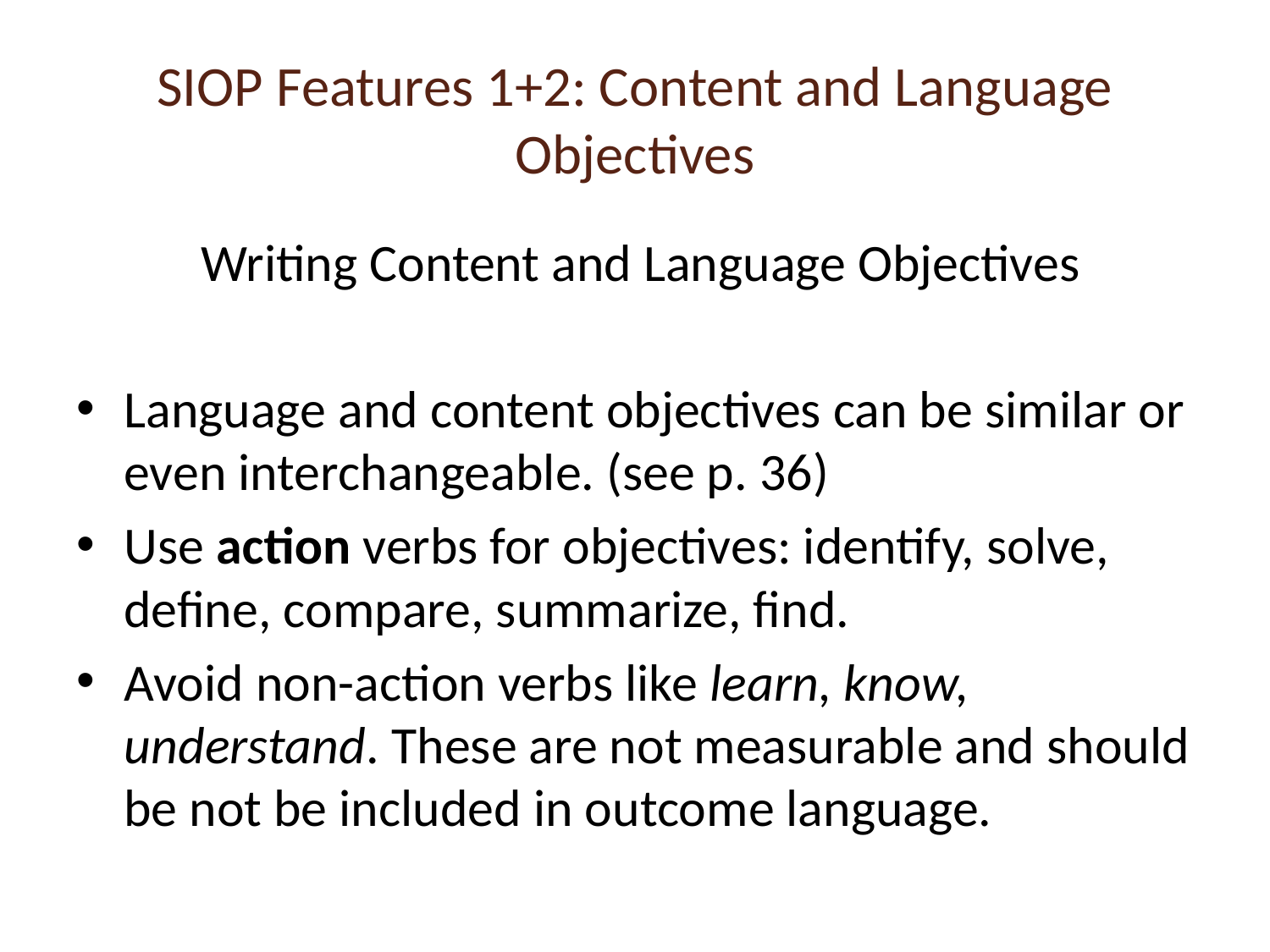

# SIOP Features 1+2: Content and Language Objectives
Writing Content and Language Objectives

Language and content objectives can be similar or even interchangeable. (see p. 36)
Use action verbs for objectives: identify, solve, define, compare, summarize, find.
Avoid non-action verbs like learn, know, understand. These are not measurable and should be not be included in outcome language.